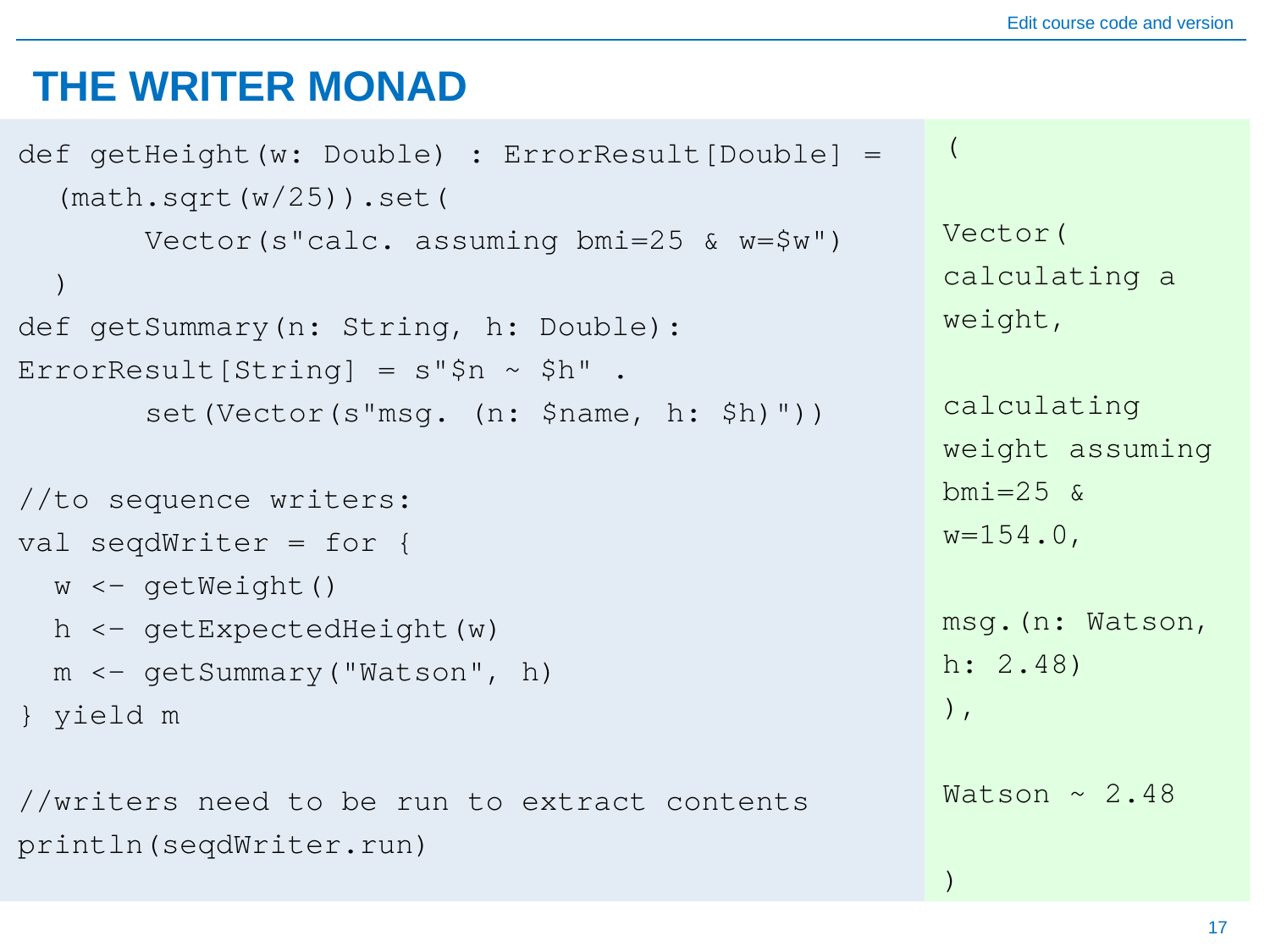

# THE WRITER MONAD
(

Vector(
calculating a weight,

calculating weight assuming bmi=25 & w=154.0,

msg.(n: Watson, h: 2.48)
),

Watson ~ 2.48

)
def getHeight(w: Double) : ErrorResult[Double] =
  (math.sqrt(w/25)).set(
	Vector(s"calc. assuming bmi=25 & w=$w")
  )
def getSummary(n: String, h: Double): ErrorResult[String] = s"$n ~ $h" .
	set(Vector(s"msg. (n: $name, h: $h)"))
//to sequence writers:
val seqdWriter = for {
  w <- getWeight()
  h <- getExpectedHeight(w)
  m <- getSummary("Watson", h)
} yield m

//writers need to be run to extract contents
println(seqdWriter.run)